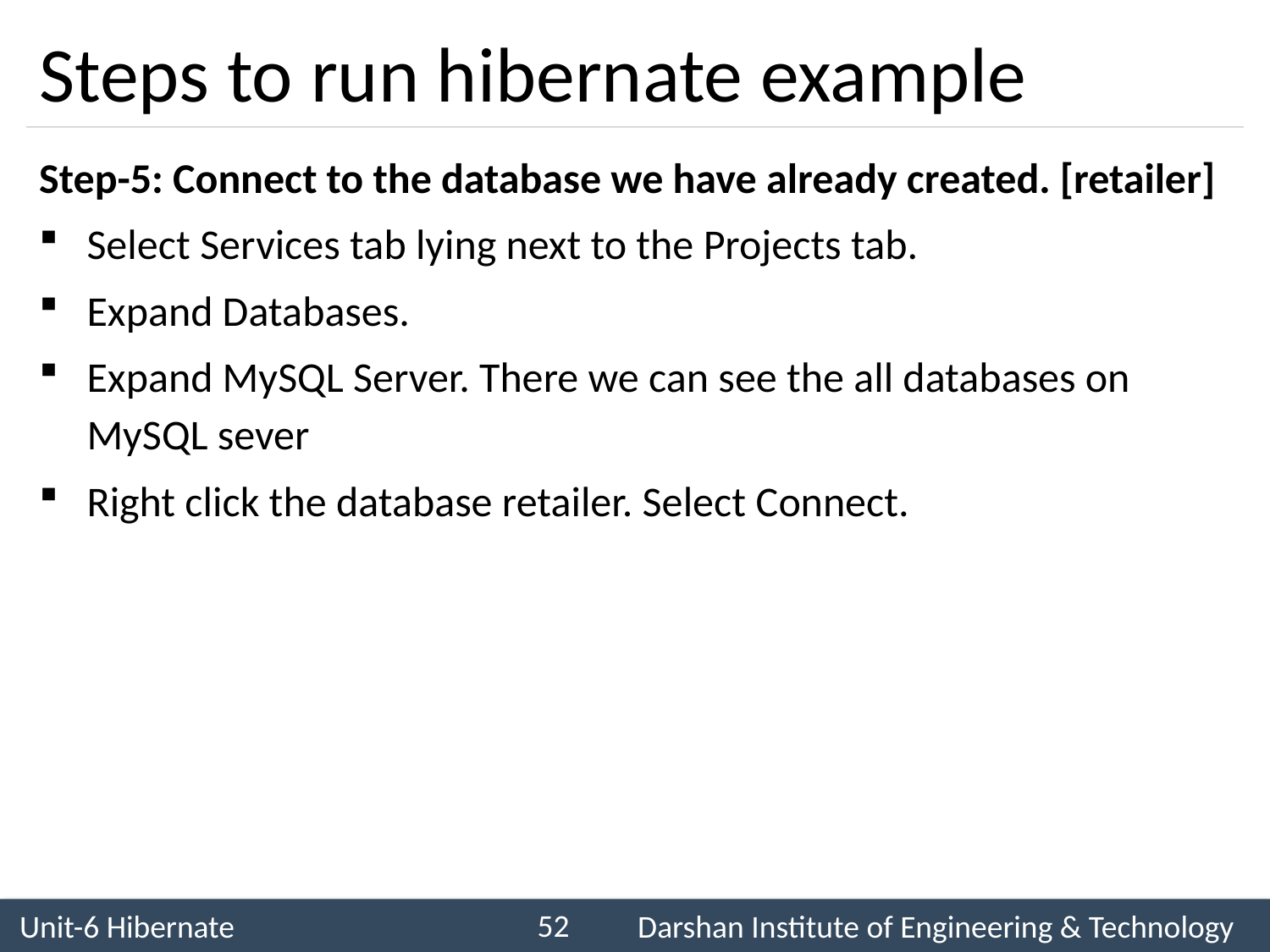

# Steps to run hibernate example
Step-5: Connect to the database we have already created. [retailer]
Select Services tab lying next to the Projects tab.
Expand Databases.
Expand MySQL Server. There we can see the all databases on MySQL sever
Right click the database retailer. Select Connect.
52